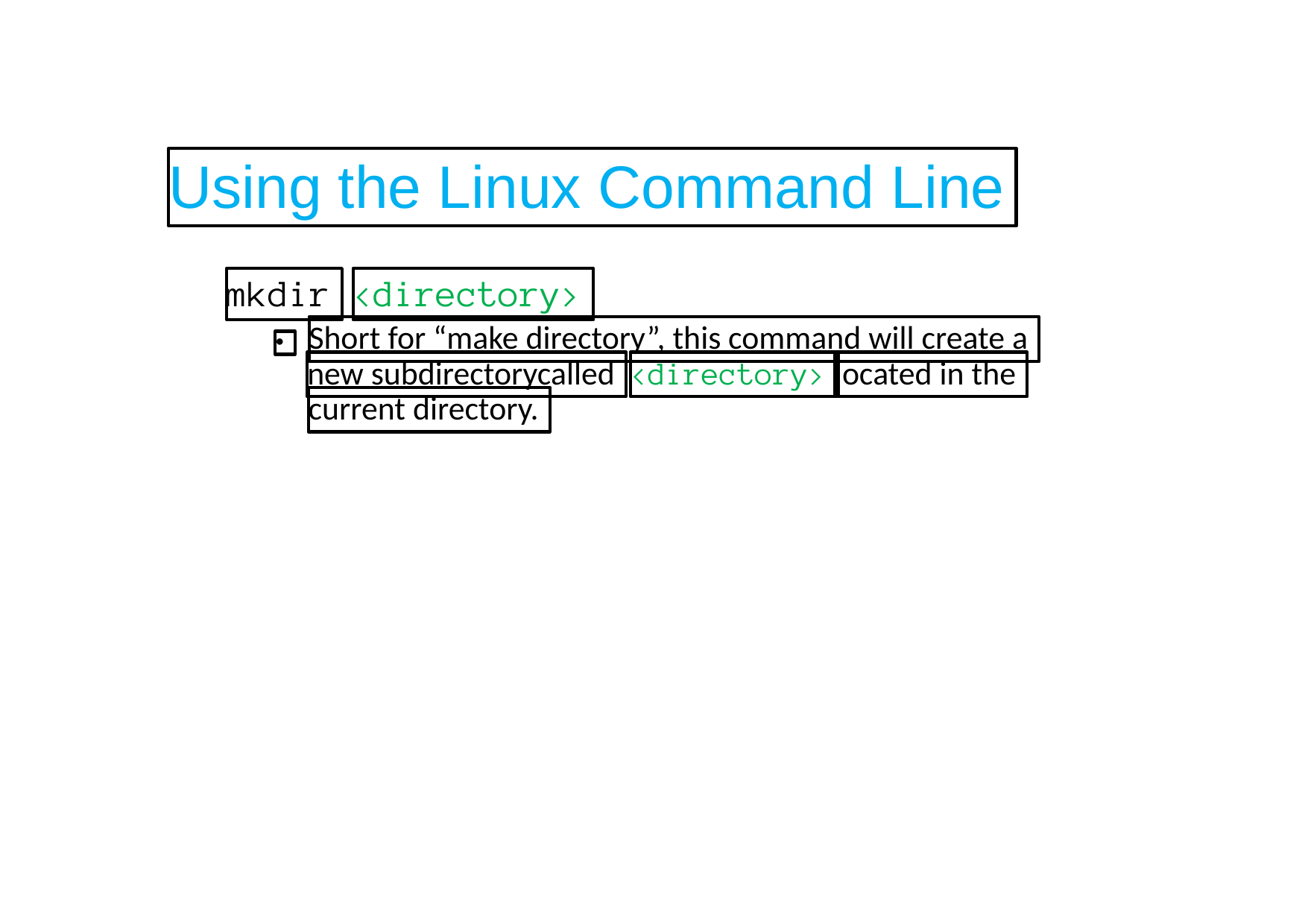

Using the Linux Command Line
mkdir
<directory>
Short for “make directory”, this command will create a
●
new subdirectorycalled
<directory>
located in the
current directory.